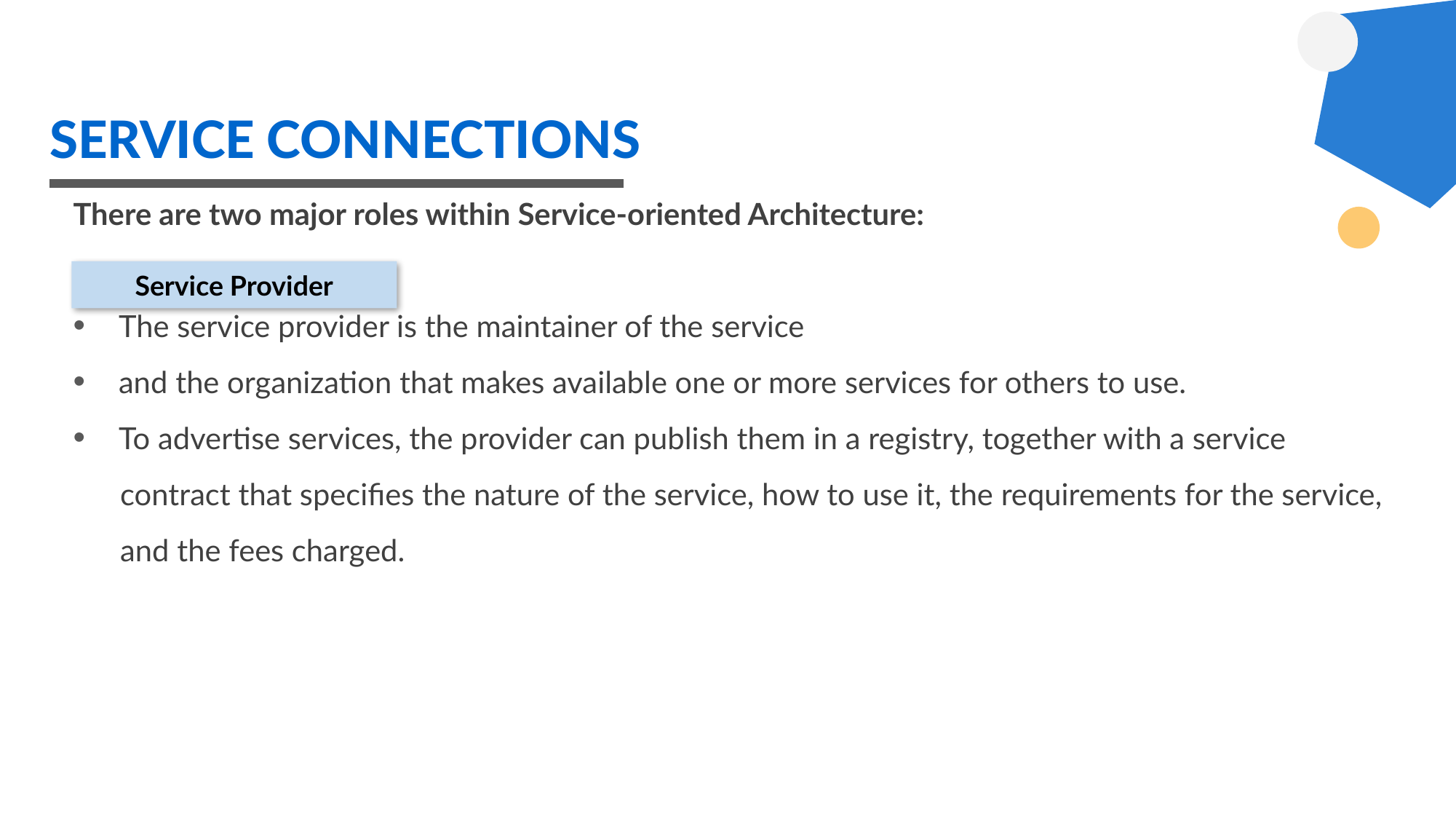

# SERVICE CONNECTIONS
There are two major roles within Service-oriented Architecture:

The service provider is the maintainer of the service
and the organization that makes available one or more services for others to use.
To advertise services, the provider can publish them in a registry, together with a service
      contract that specifies the nature of the service, how to use it, the requirements for the service,
      and the fees charged.
Service Provider